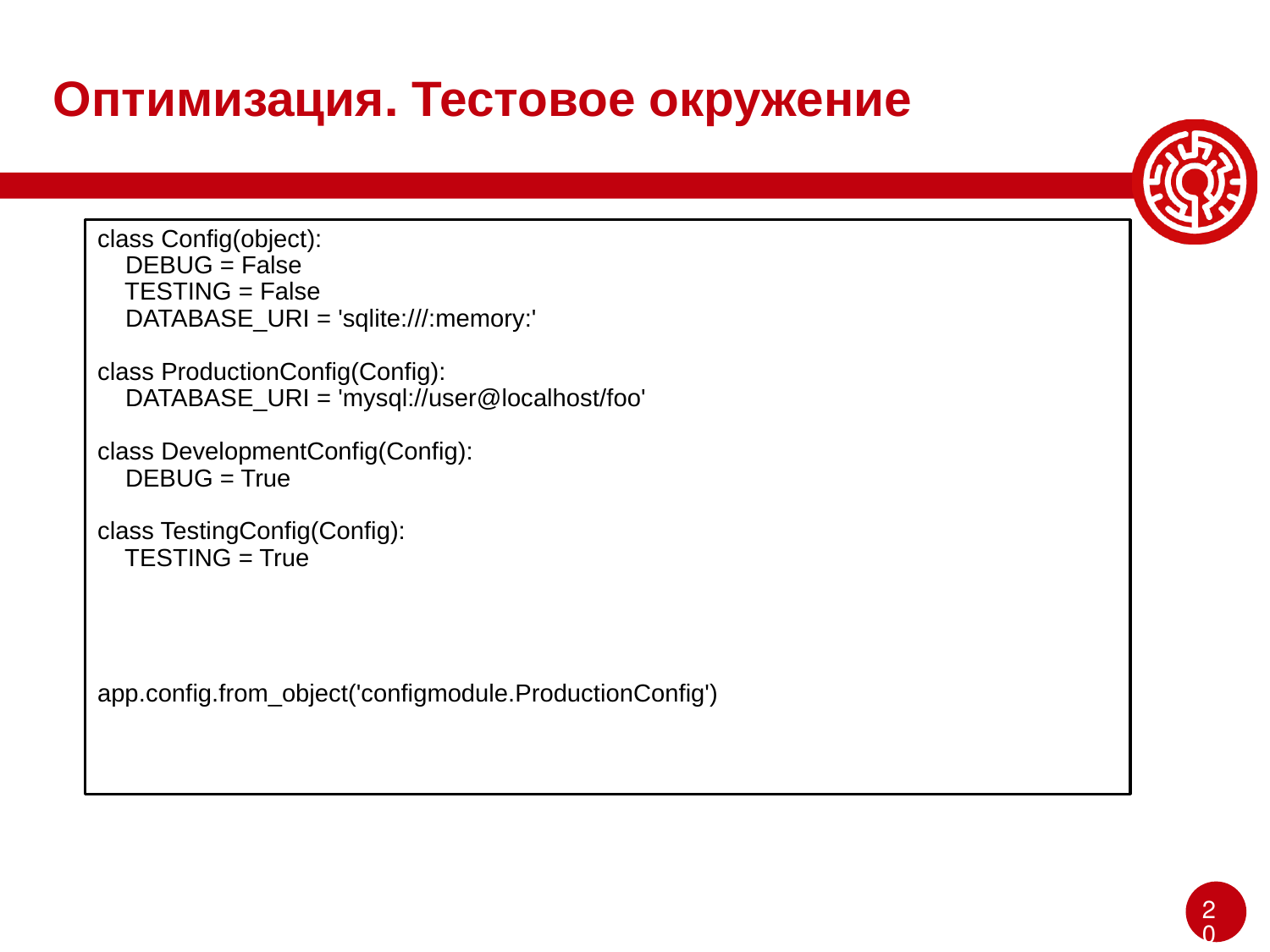

# Оптимизация. Тестовое окружение
class Config(object):
    DEBUG = False
    TESTING = False
    DATABASE_URI = 'sqlite:///:memory:'
class ProductionConfig(Config):
    DATABASE_URI = 'mysql://user@localhost/foo'
class DevelopmentConfig(Config):
    DEBUG = True
class TestingConfig(Config):
    TESTING = True

app.config.from_object('configmodule.ProductionConfig')
20